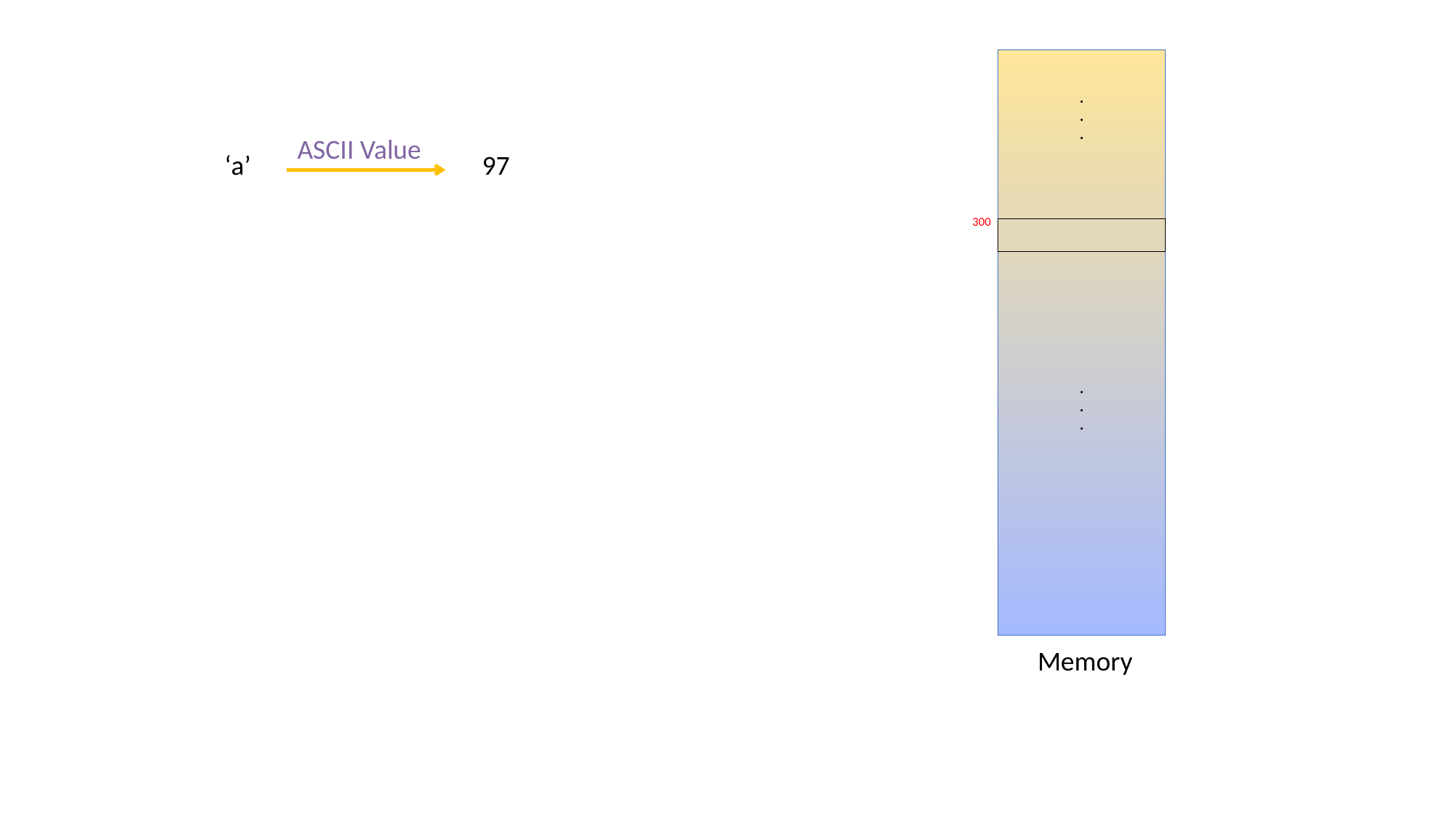

.
.
.
ASCII Value
97
‘a’
300

.
.
.
Memory